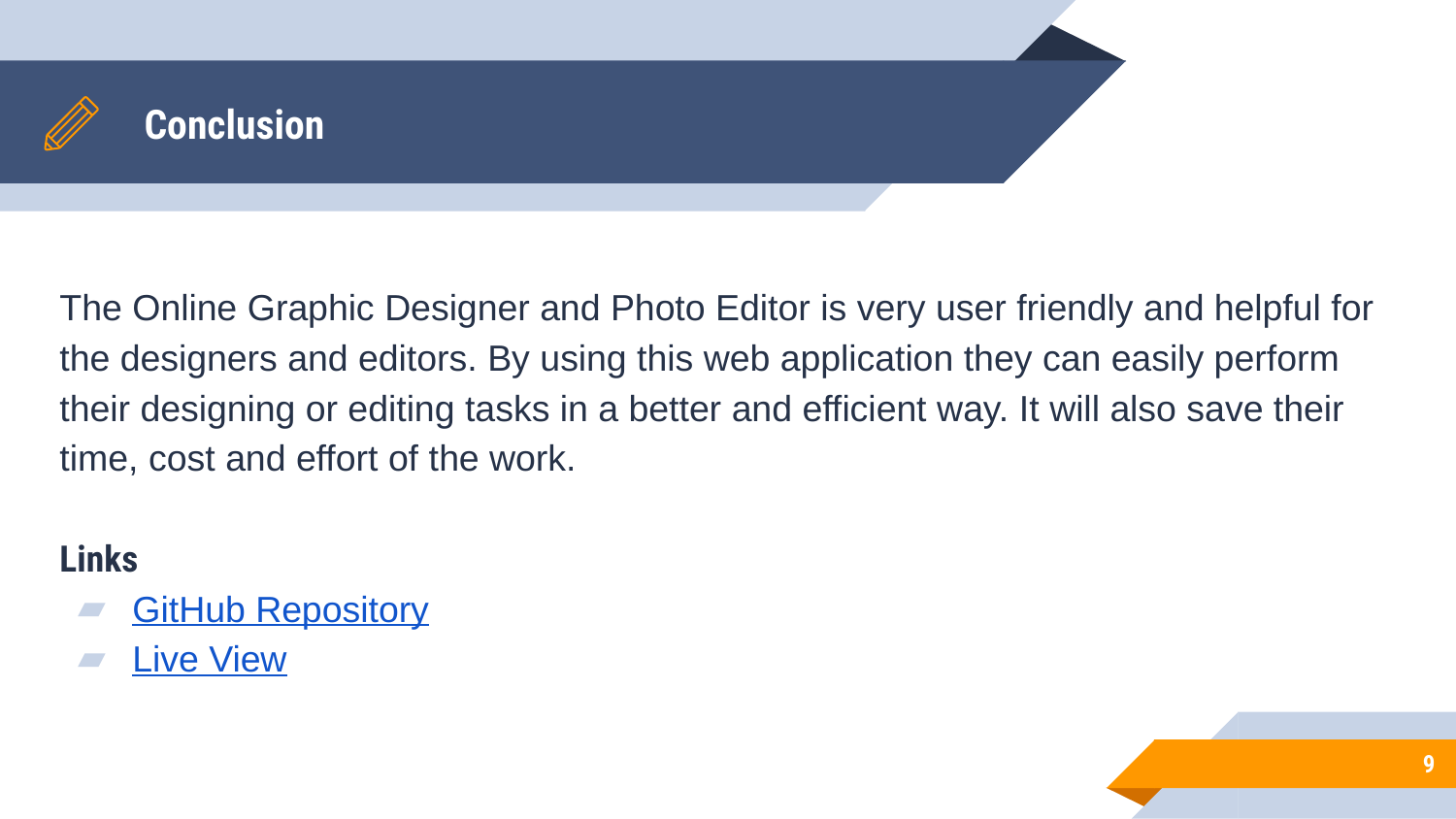

# Conclusion

The Online Graphic Designer and Photo Editor is very user friendly and helpful for the designers and editors. By using this web application they can easily perform their designing or editing tasks in a better and efficient way. It will also save their time, cost and effort of the work.

Links
GitHub Repository
Live View
9